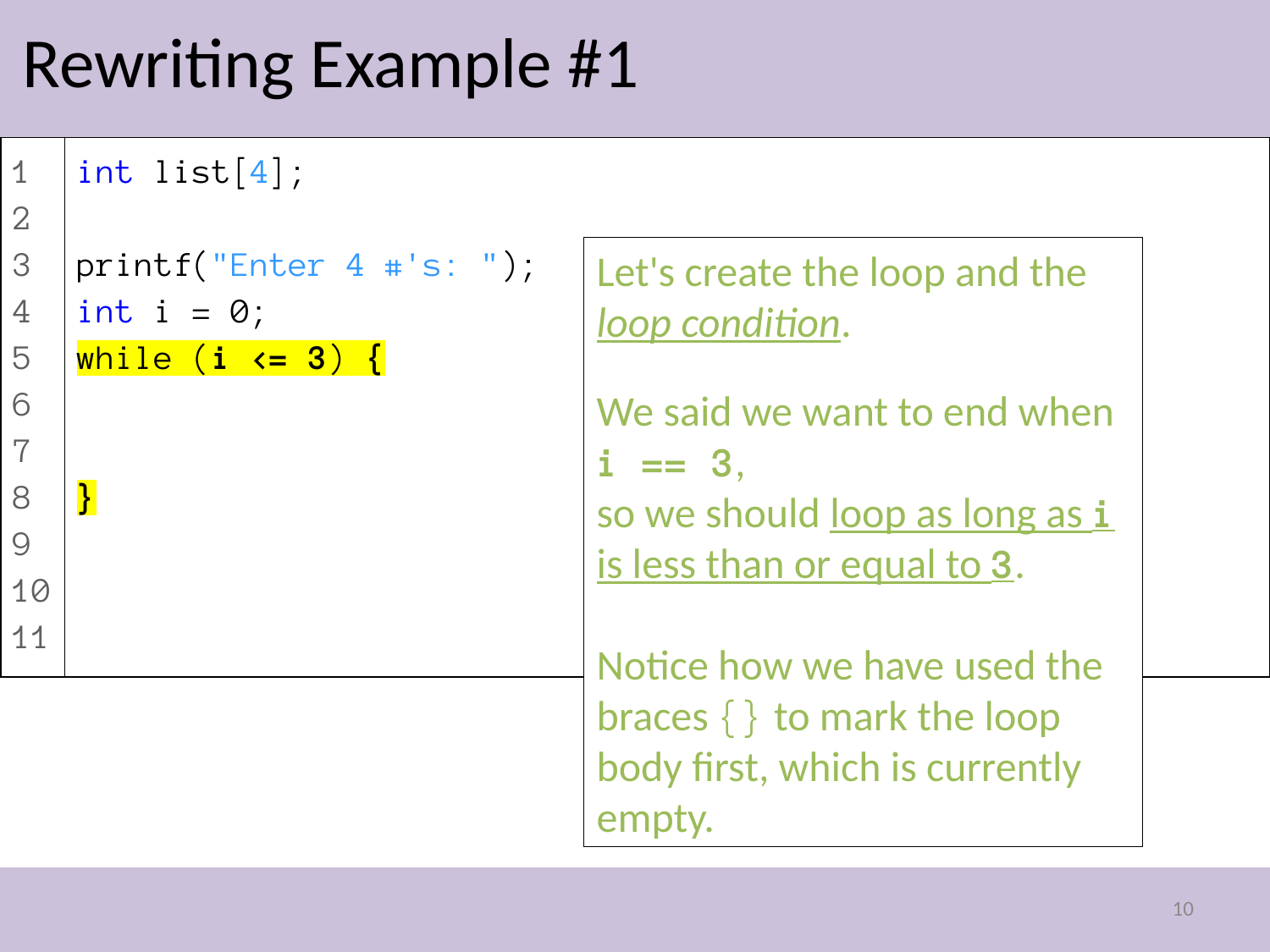

Rewriting Example #1
1
2
3
4
5
6
7
8
9
10
11
int list[4];

printf("Enter 4 #'s: ");
int i = 0;
while (i <= 3) {

}

Let's create the loop and the loop condition.

We said we want to end when i == 3,
so we should loop as long as i is less than or equal to 3.

Notice how we have used the braces {} to mark the loop body first, which is currently empty.
10